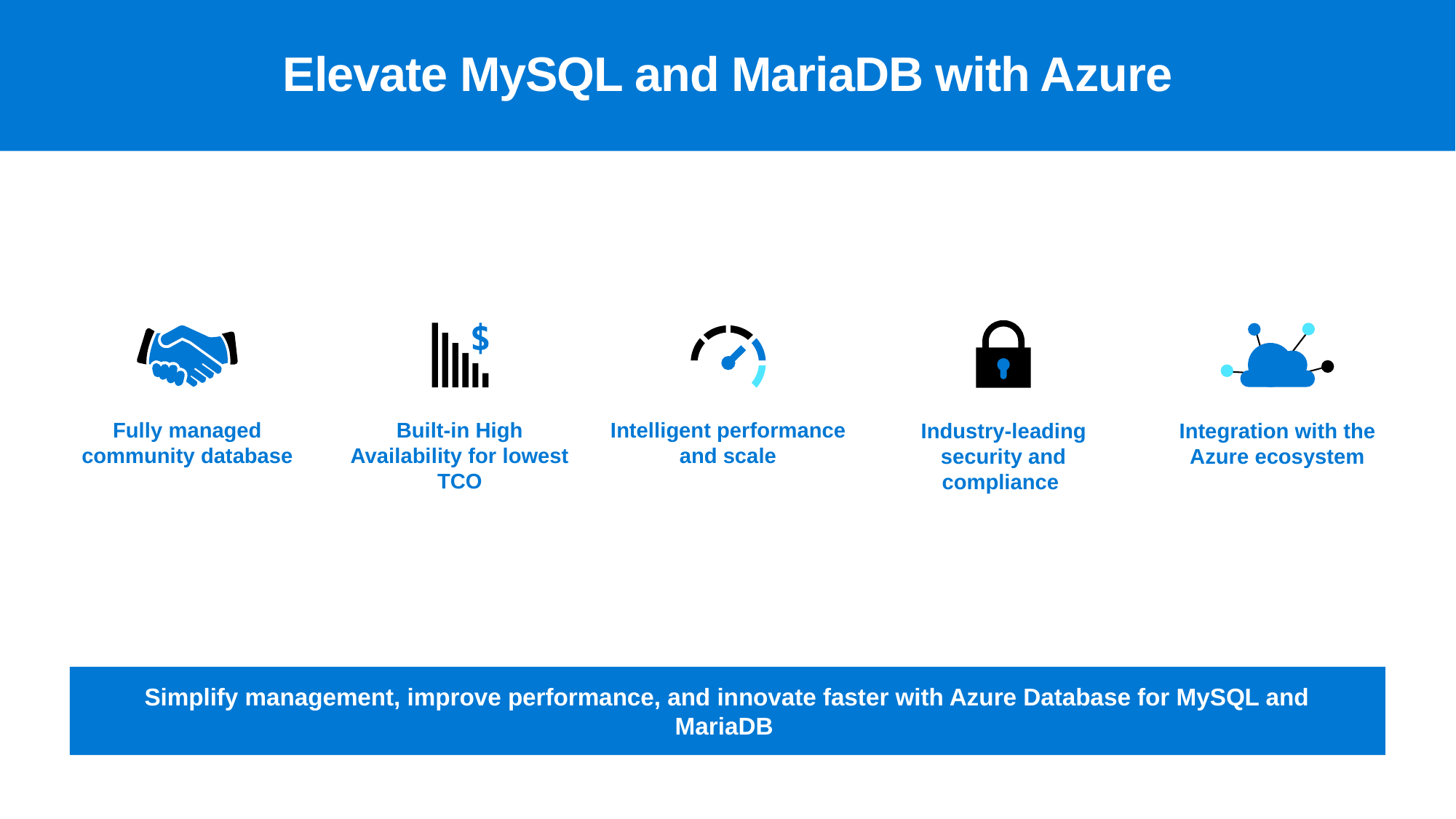

# Elevate MySQL and MariaDB with Azure

Intelligent performance and scale

Fully managed community database
Built-in High Availability for lowest TCO
Industry-leading security and compliance
Integration with the Azure ecosystem
Simplify management, improve performance, and innovate faster with Azure Database for MySQL and MariaDB